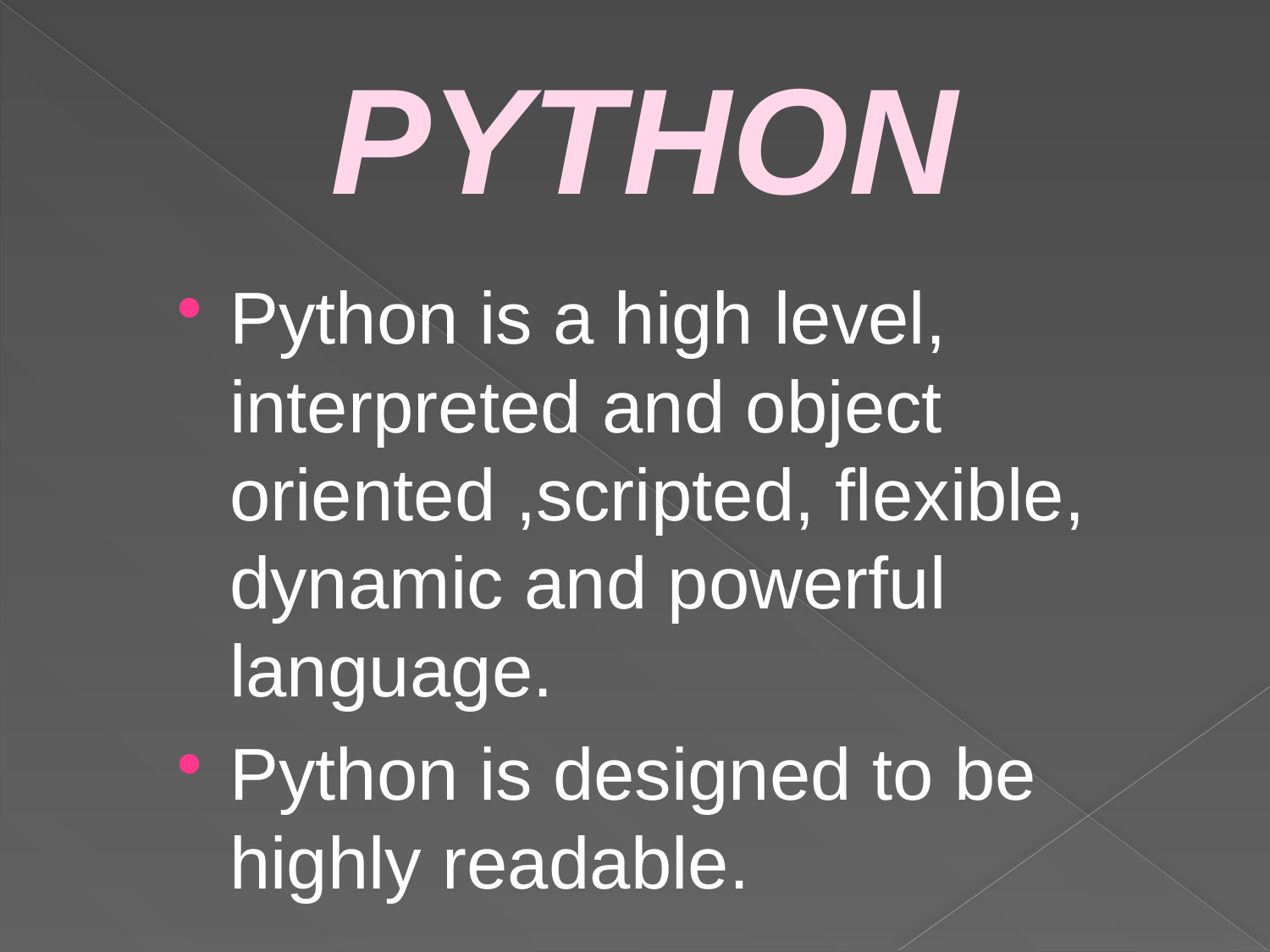

# PYTHON
Python is a high level, interpreted and object oriented ,scripted, flexible, dynamic and powerful language.
Python is designed to be highly readable.